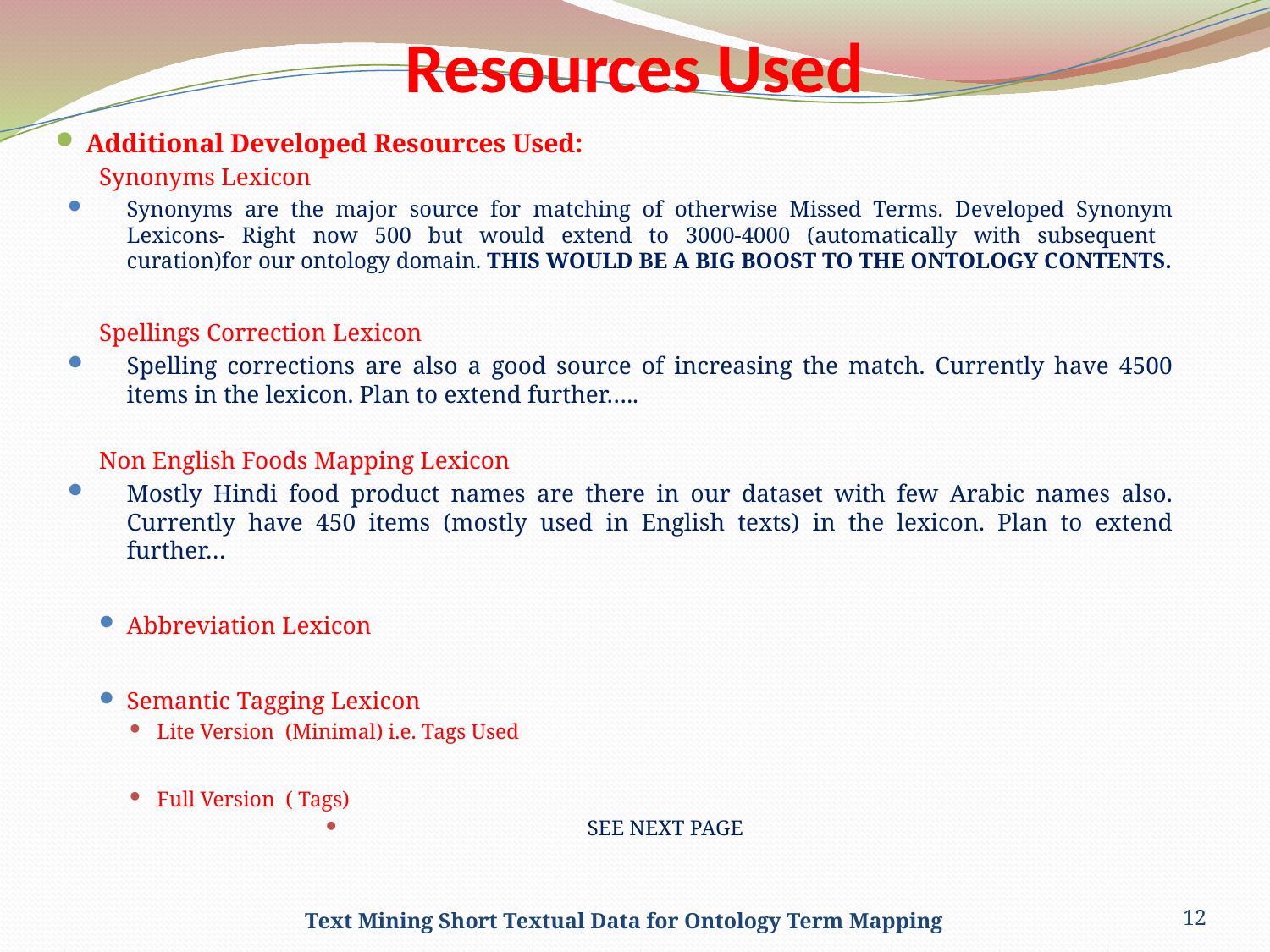

# Resources Used
Additional Developed Resources Used:
Synonyms Lexicon
Synonyms are the major source for matching of otherwise Missed Terms. Developed Synonym Lexicons- Right now 500 but would extend to 3000-4000 (automatically with subsequent  curation)for our ontology domain. THIS WOULD BE A BIG BOOST TO THE ONTOLOGY CONTENTS.

Spellings Correction Lexicon
Spelling corrections are also a good source of increasing the match. Currently have 4500 items in the lexicon. Plan to extend further…..

Non English Foods Mapping Lexicon
Mostly Hindi food product names are there in our dataset with few Arabic names also. Currently have 450 items (mostly used in English texts) in the lexicon. Plan to extend further…

Abbreviation Lexicon

Semantic Tagging Lexicon
Lite Version  (Minimal) i.e. Tags Used

Full Version  ( Tags)
SEE NEXT PAGE

Text Mining Short Textual Data for Ontology Term Mapping
12